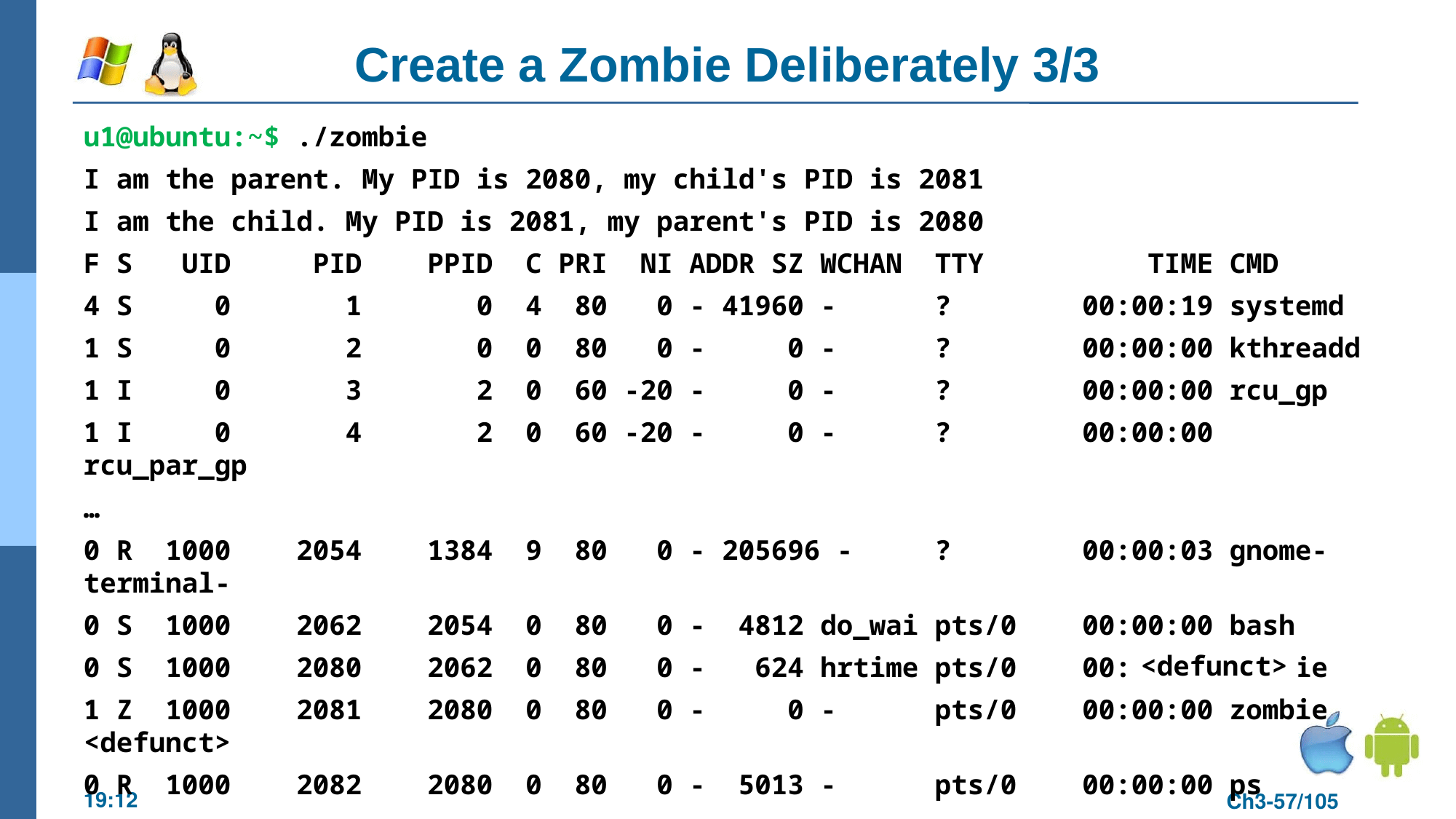

# Create a Zombie Deliberately 3/3
u1@ubuntu:~$ ./zombie
I am the parent. My PID is 2080, my child's PID is 2081
I am the child. My PID is 2081, my parent's PID is 2080
F S   UID     PID    PPID  C PRI  NI ADDR SZ WCHAN  TTY          TIME CMD
4 S     0       1       0  4  80   0 - 41960 -      ?        00:00:19 systemd
1 S     0       2       0  0  80   0 -     0 -      ?        00:00:00 kthreadd
1 I     0       3       2  0  60 -20 -     0 -      ?        00:00:00 rcu_gp
1 I     0       4       2  0  60 -20 -     0 -      ?        00:00:00 rcu_par_gp
…
0 R  1000    2054    1384  9  80   0 - 205696 -     ?        00:00:03 gnome-terminal-
0 S  1000    2062    2054  0  80   0 -  4812 do_wai pts/0    00:00:00 bash
0 S  1000    2080    2062  0  80   0 -   624 hrtime pts/0    00:00:00 zombie
1 Z  1000    2081    2080  0  80   0 -     0 -      pts/0    00:00:00 zombie <defunct>
0 R  1000    2082    2080  0  80   0 -  5013 -      pts/0    00:00:00 ps

<defunct>